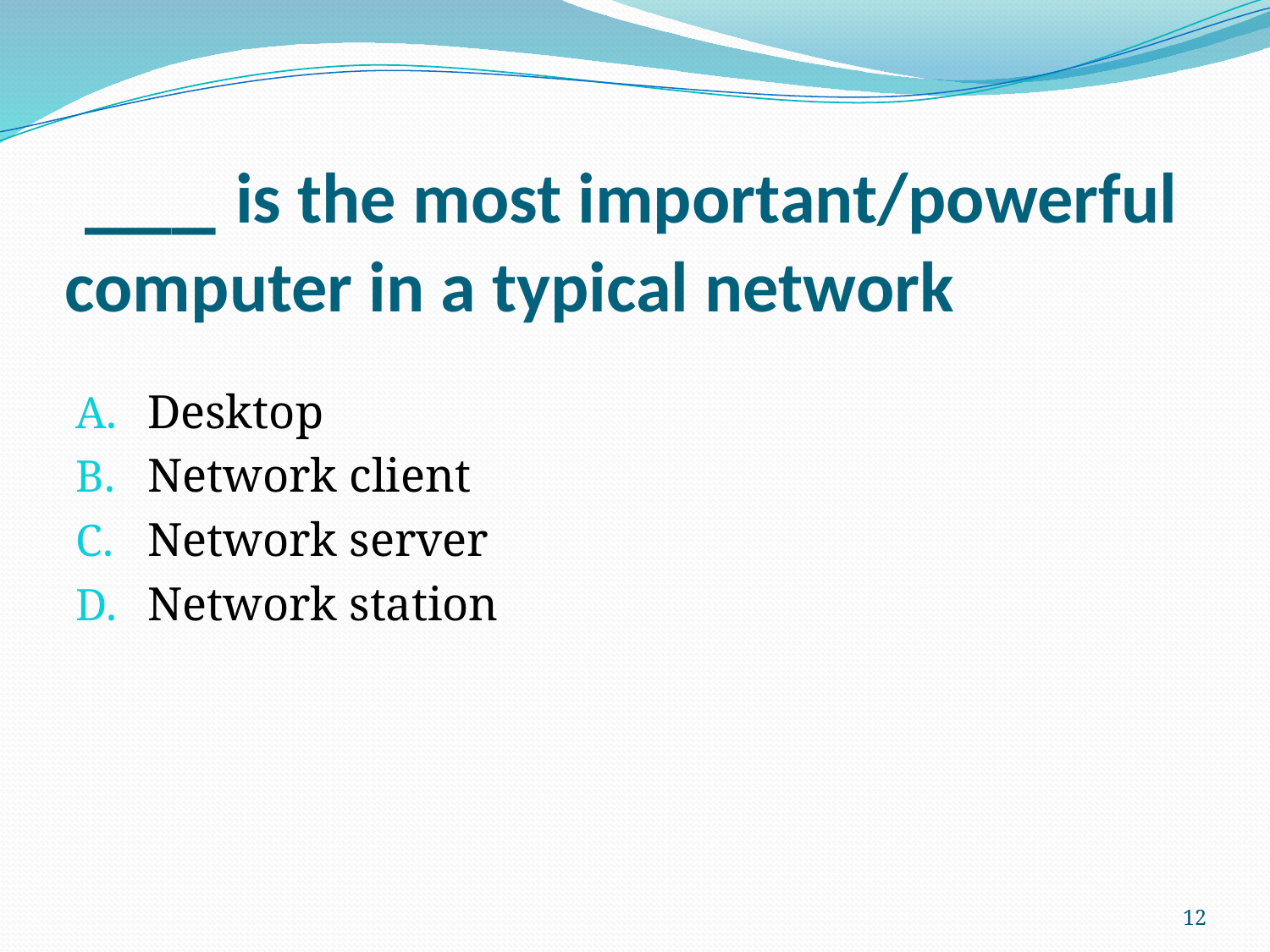

# ___ is the most important/powerful computer in a typical network
Desktop
Network client
Network server
Network station
12